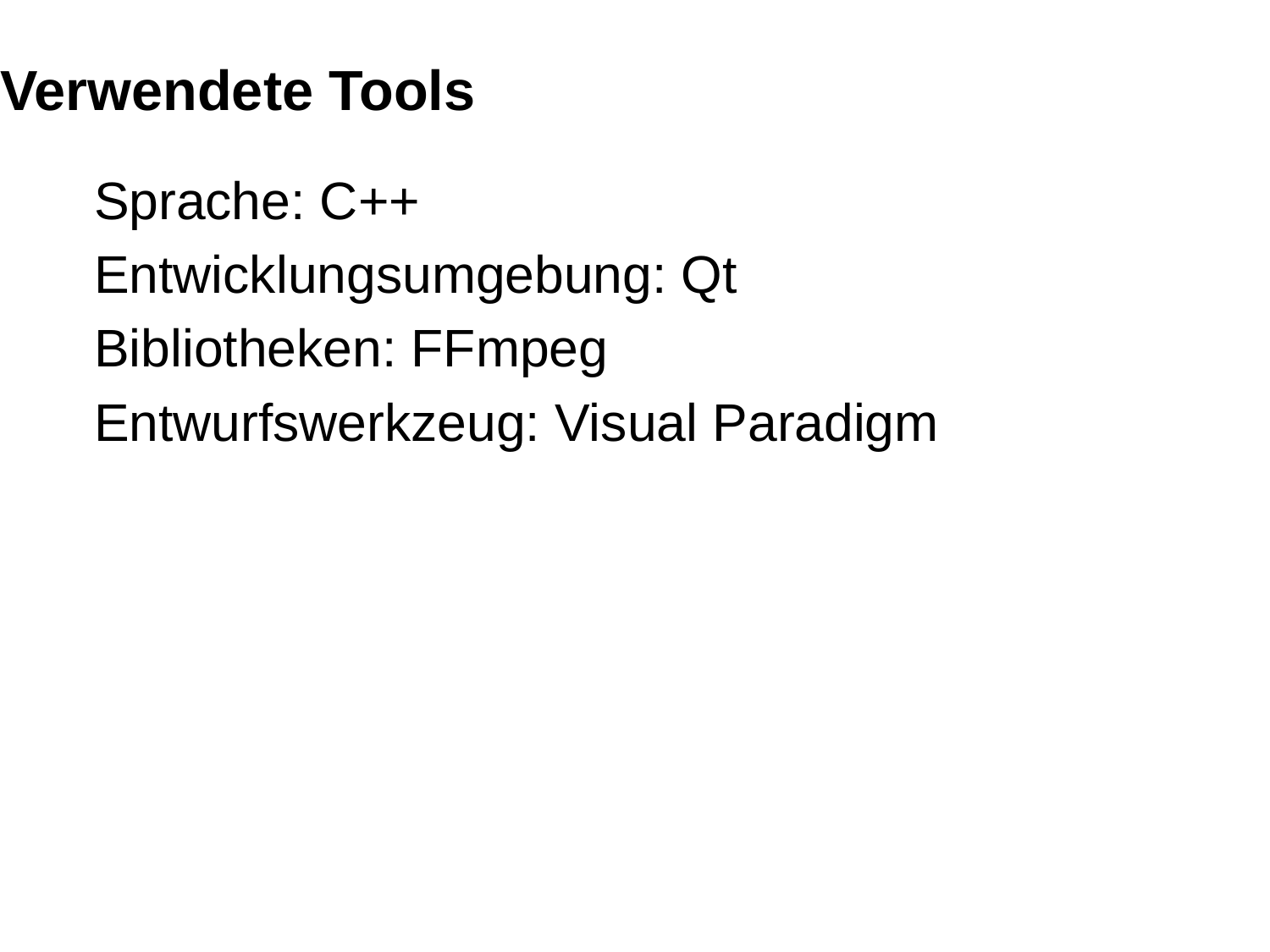

Verwendete Tools
 Sprache: C++
 Entwicklungsumgebung: Qt
 Bibliotheken: FFmpeg
 Entwurfswerkzeug: Visual Paradigm